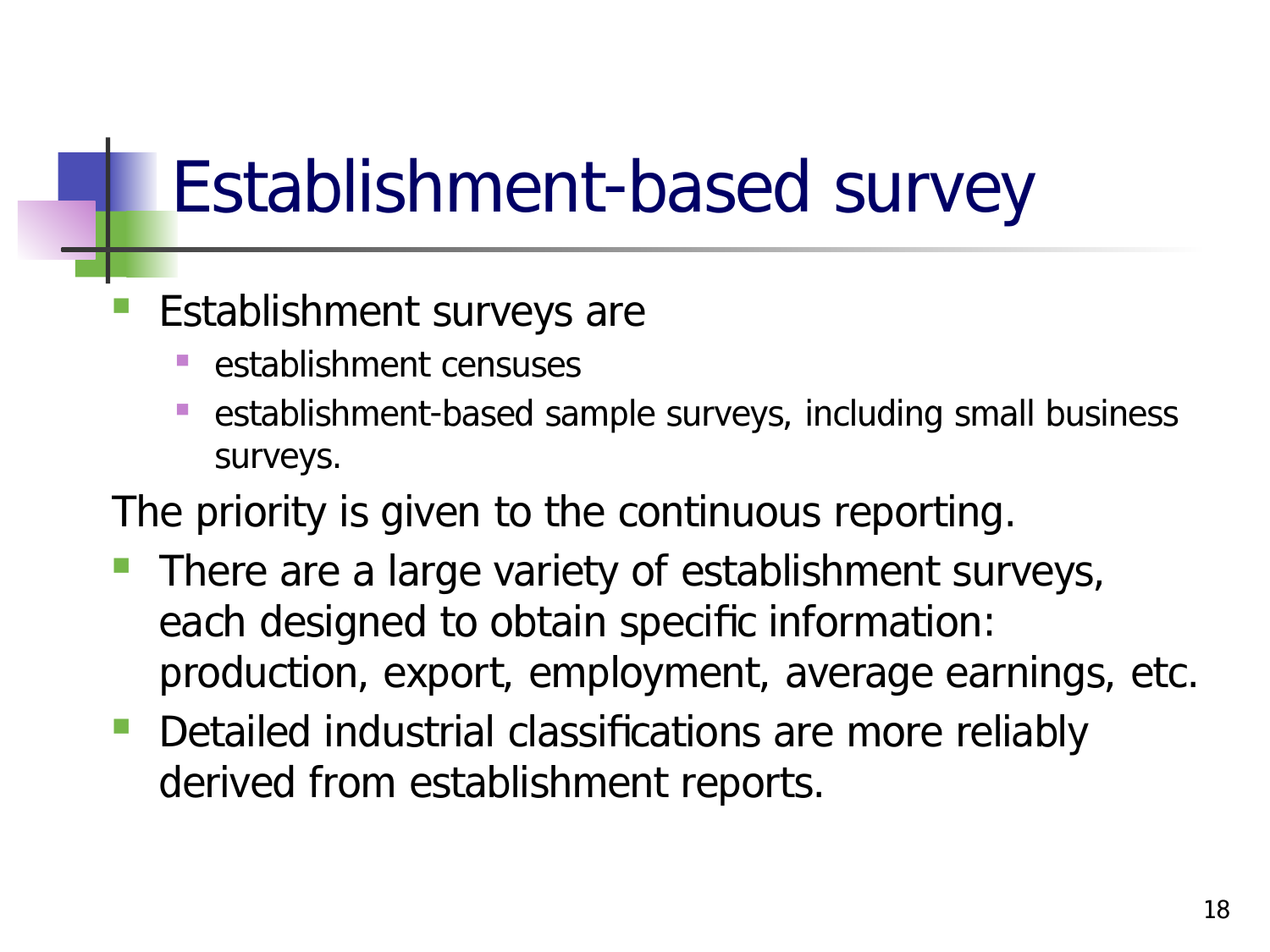

# Establishment-based survey
Establishment surveys are
establishment censuses
establishment-based sample surveys, including small business surveys.
The priority is given to the continuous reporting.
There are a large variety of establishment surveys, each designed to obtain specific information: production, export, employment, average earnings, etc.
Detailed industrial classifications are more reliably derived from establishment reports.

18